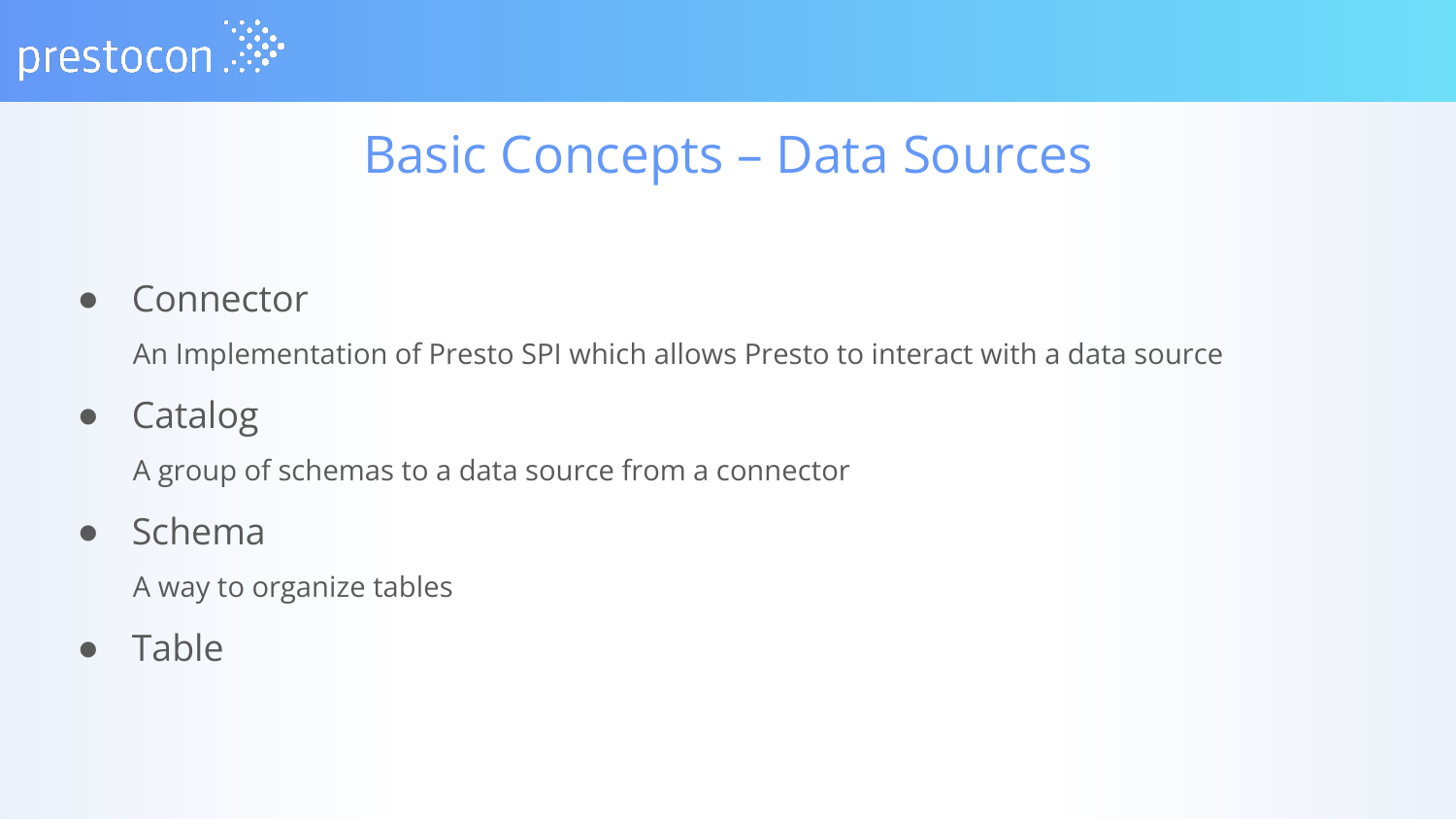

# Basic Concepts – Data Sources
Connector
An Implementation of Presto SPI which allows Presto to interact with a data source
Catalog
A group of schemas to a data source from a connector
Schema
A way to organize tables
Table